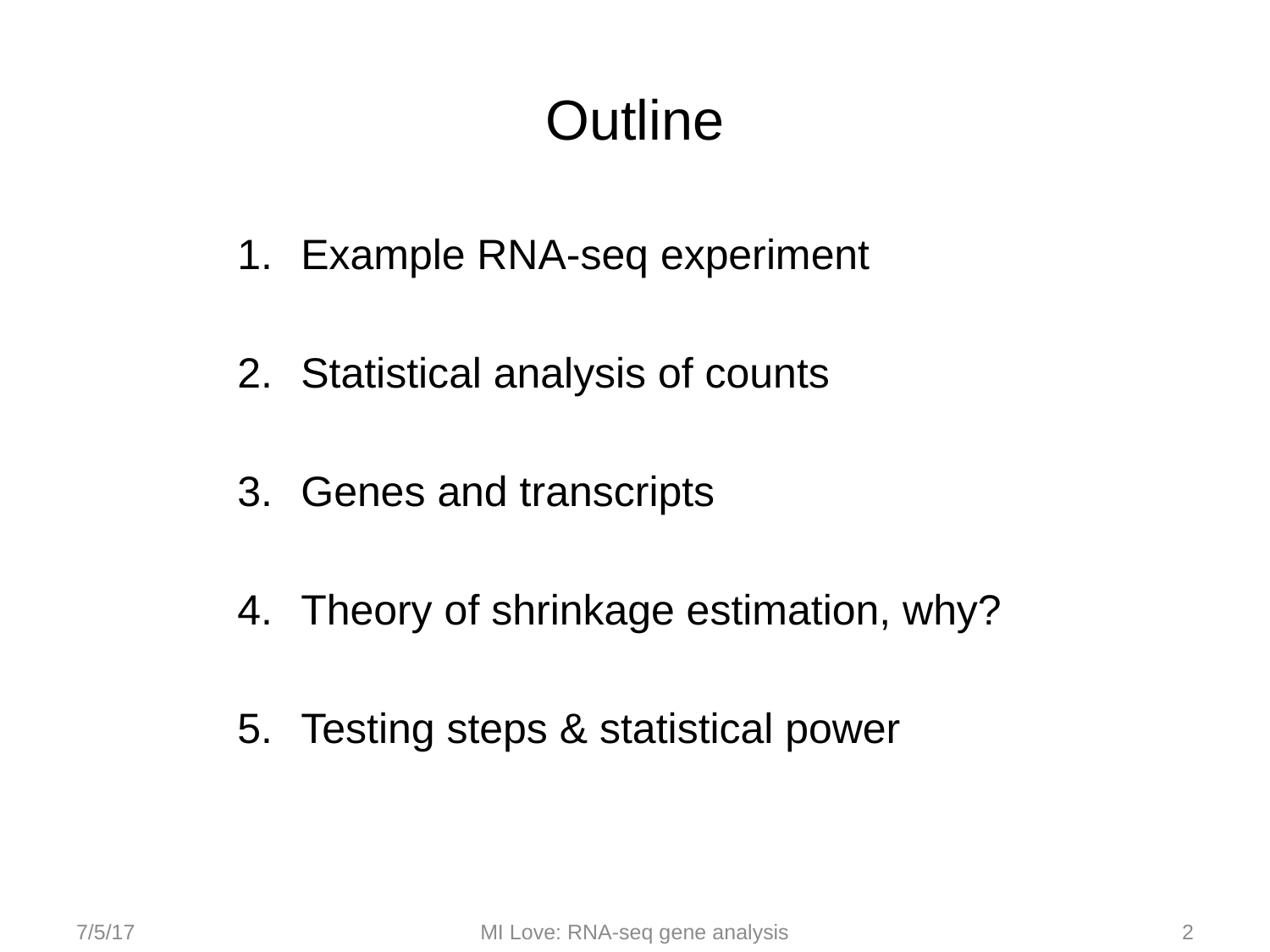

# Outline
Example RNA-seq experiment

Statistical analysis of counts

Genes and transcripts

Theory of shrinkage estimation, why?

Testing steps & statistical power
7/5/17
MI Love: RNA-seq gene analysis
2